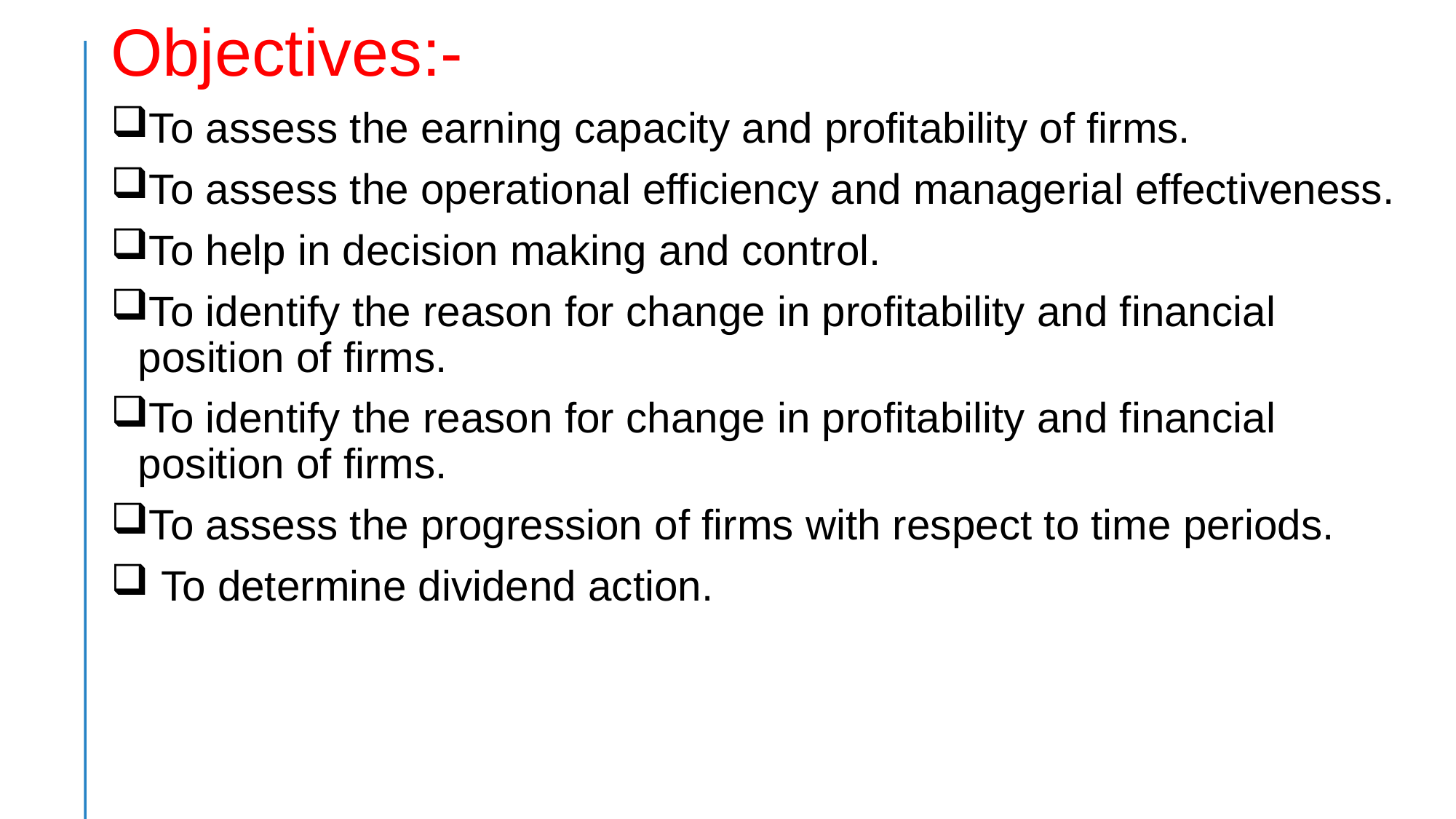

# Objectives:-
To assess the earning capacity and profitability of firms.
To assess the operational efficiency and managerial effectiveness.
To help in decision making and control.
To identify the reason for change in profitability and financial position of firms.
To identify the reason for change in profitability and financial position of firms.
To assess the progression of firms with respect to time periods.
 To determine dividend action.